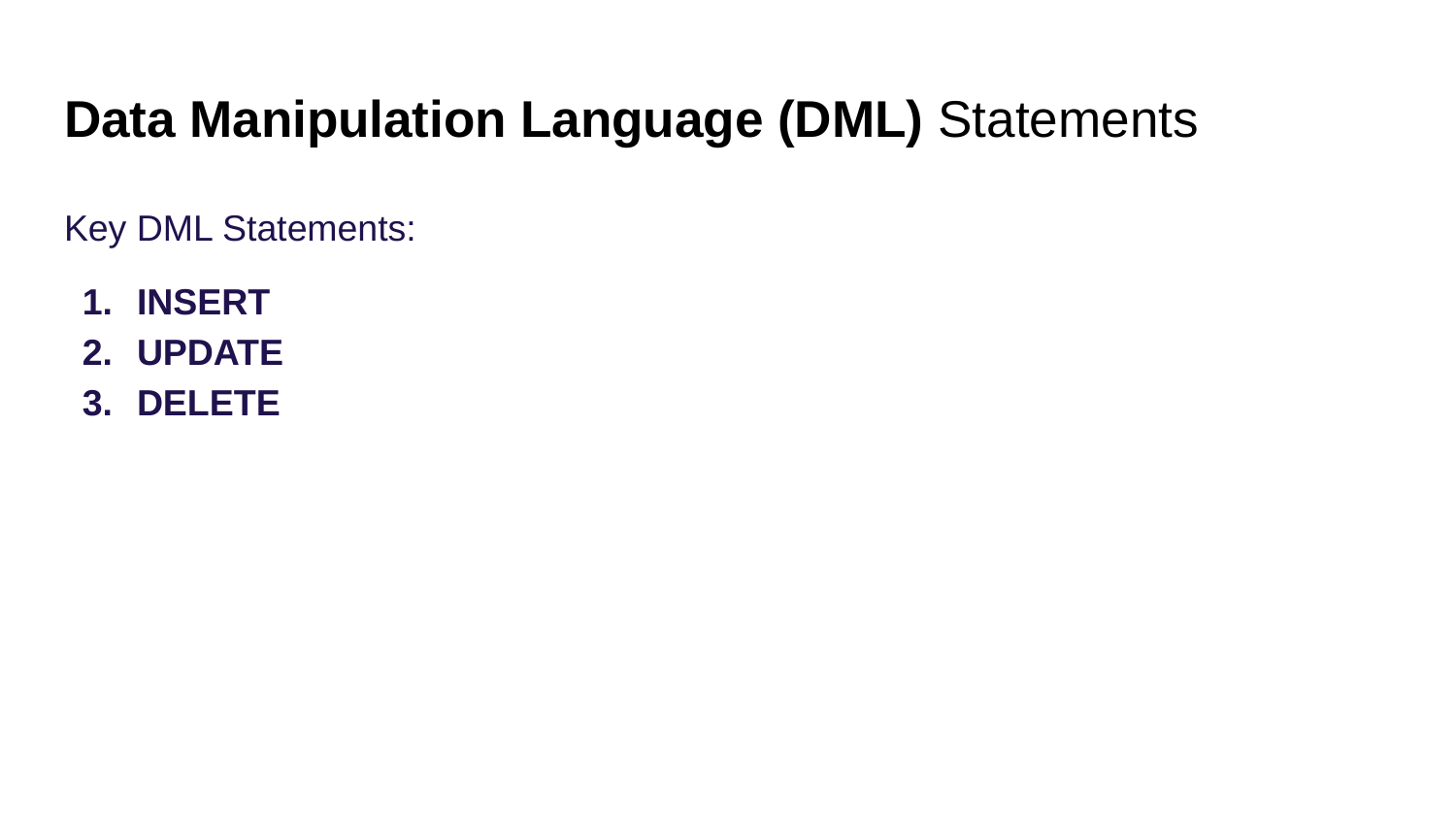

# Data Manipulation Language (DML) Statements

Key DML Statements:
INSERT
UPDATE
DELETE